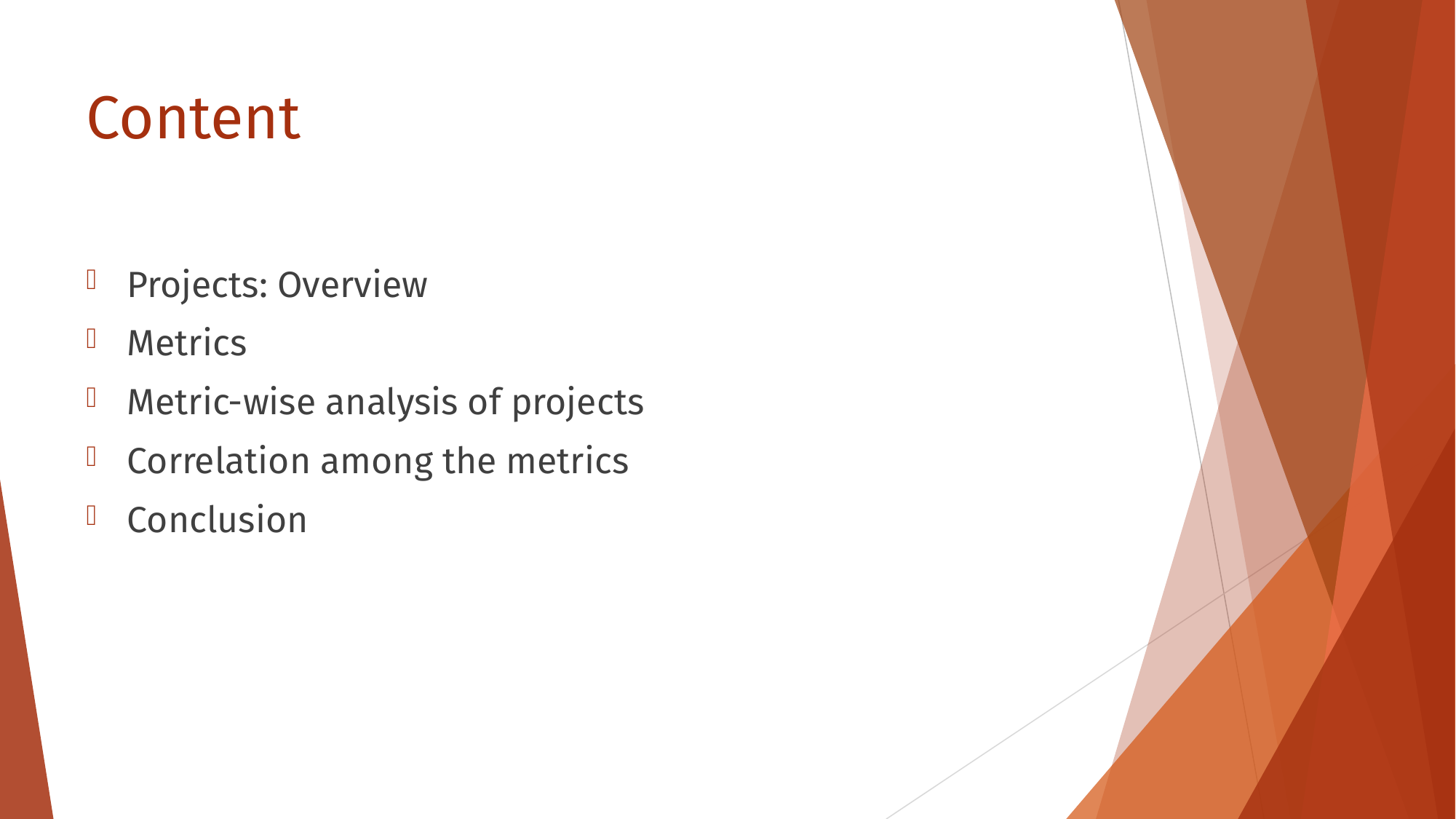

# Content
Projects: Overview
Metrics
Metric-wise analysis of projects
Correlation among the metrics
Conclusion